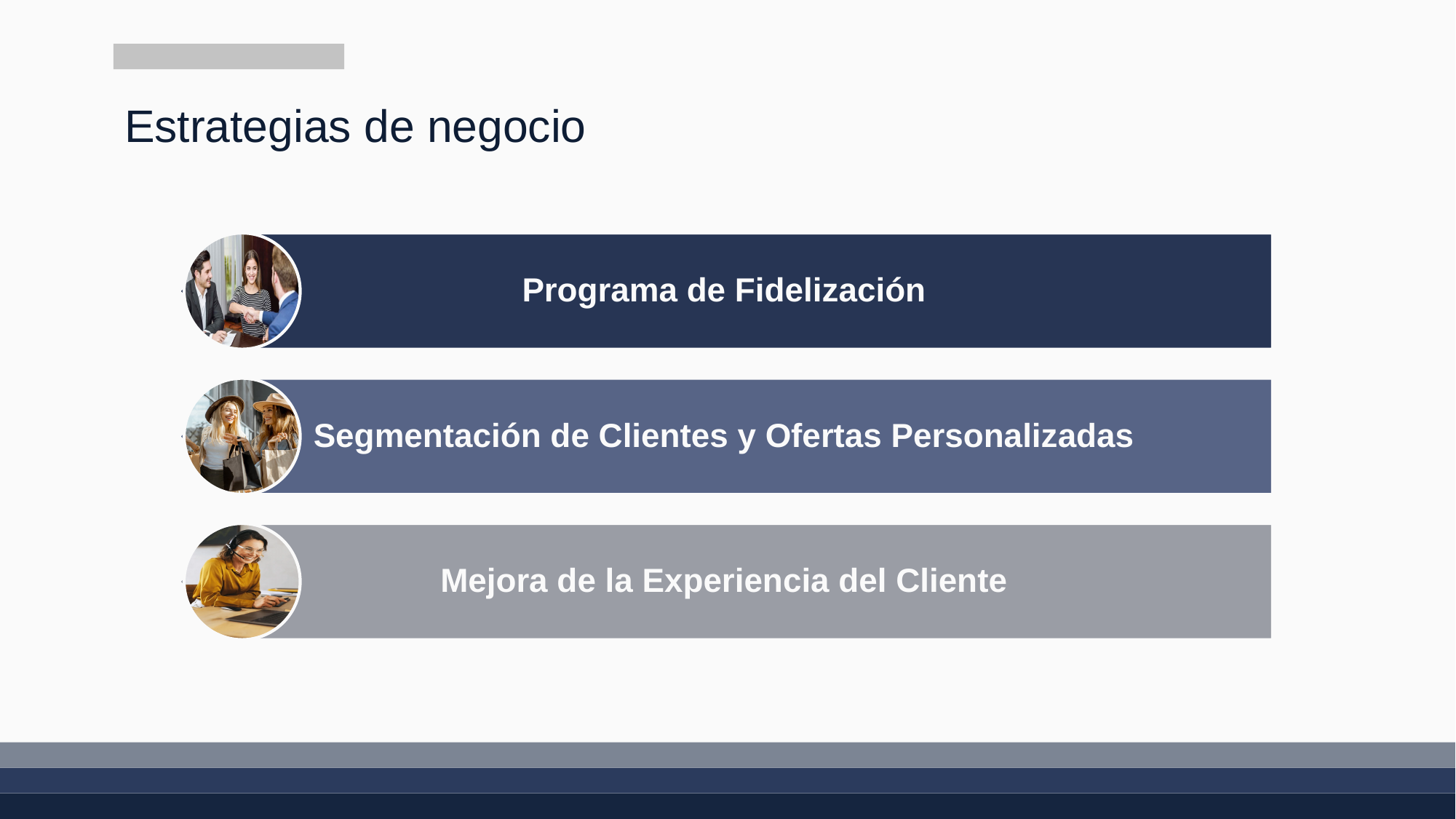

# Estrategias de negocio
Programa de Fidelización
Segmentación de Clientes y Ofertas Personalizadas
Mejora de la Experiencia del Cliente